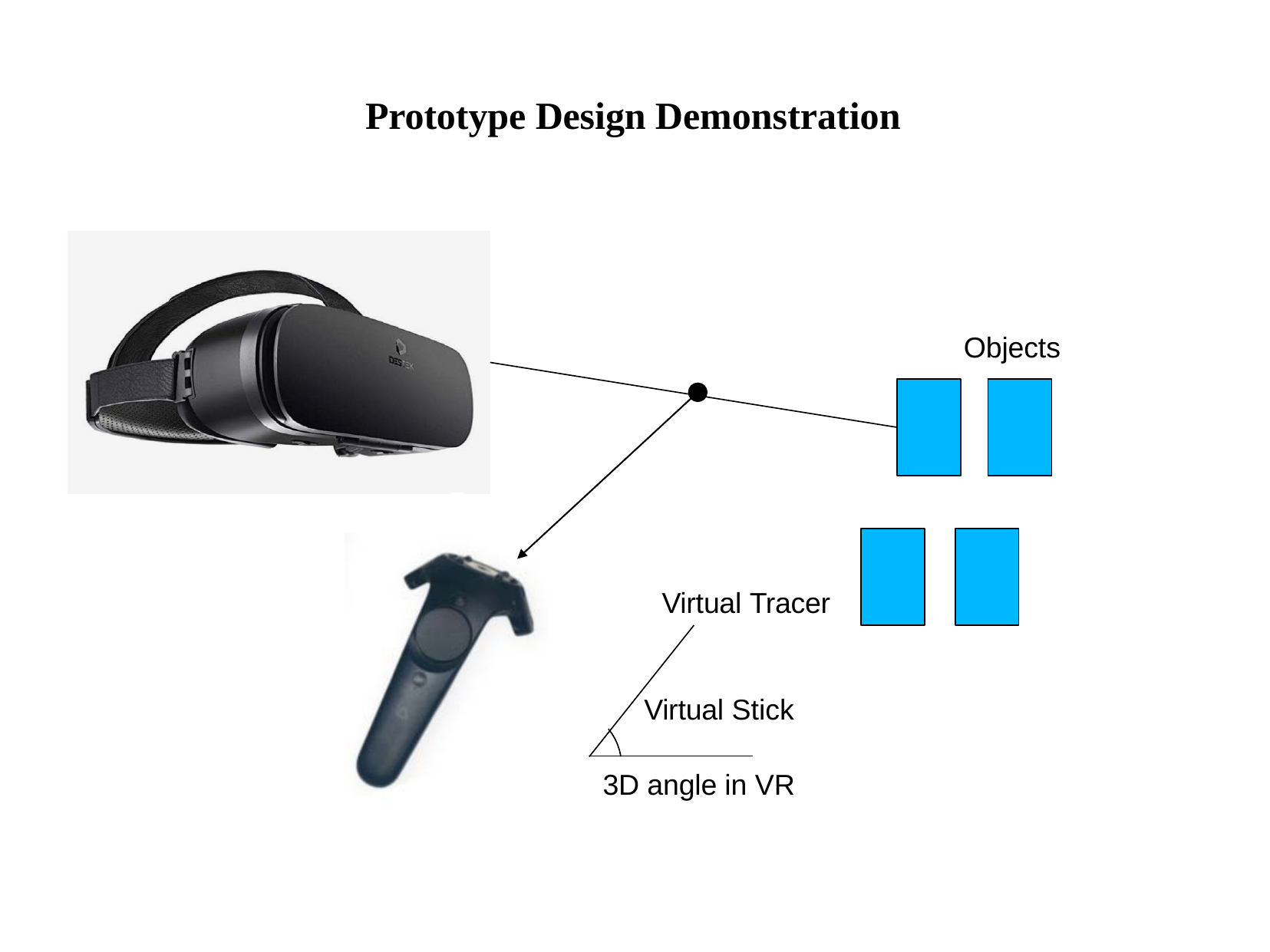

# Prototype Design Demonstration

Objects

Virtual Tracer

Virtual Stick  3D angle in VR